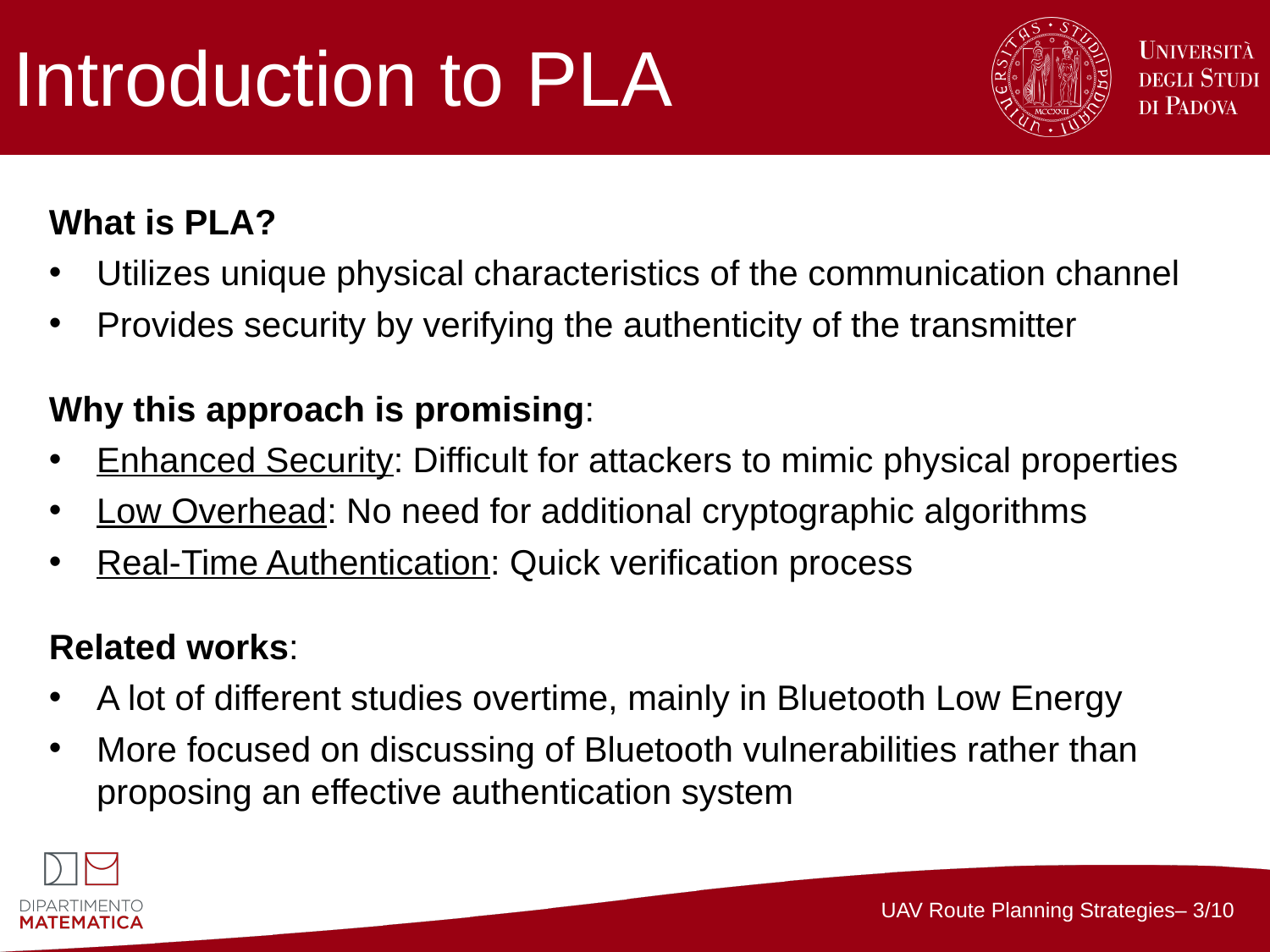

# Introduction to PLA
What is PLA?
Utilizes unique physical characteristics of the communication channel
Provides security by verifying the authenticity of the transmitter

Why this approach is promising:
Enhanced Security: Difficult for attackers to mimic physical properties
Low Overhead: No need for additional cryptographic algorithms
Real-Time Authentication: Quick verification process

Related works:
A lot of different studies overtime, mainly in Bluetooth Low Energy
More focused on discussing of Bluetooth vulnerabilities rather than proposing an effective authentication system

UAV Route Planning Strategies– 3/10